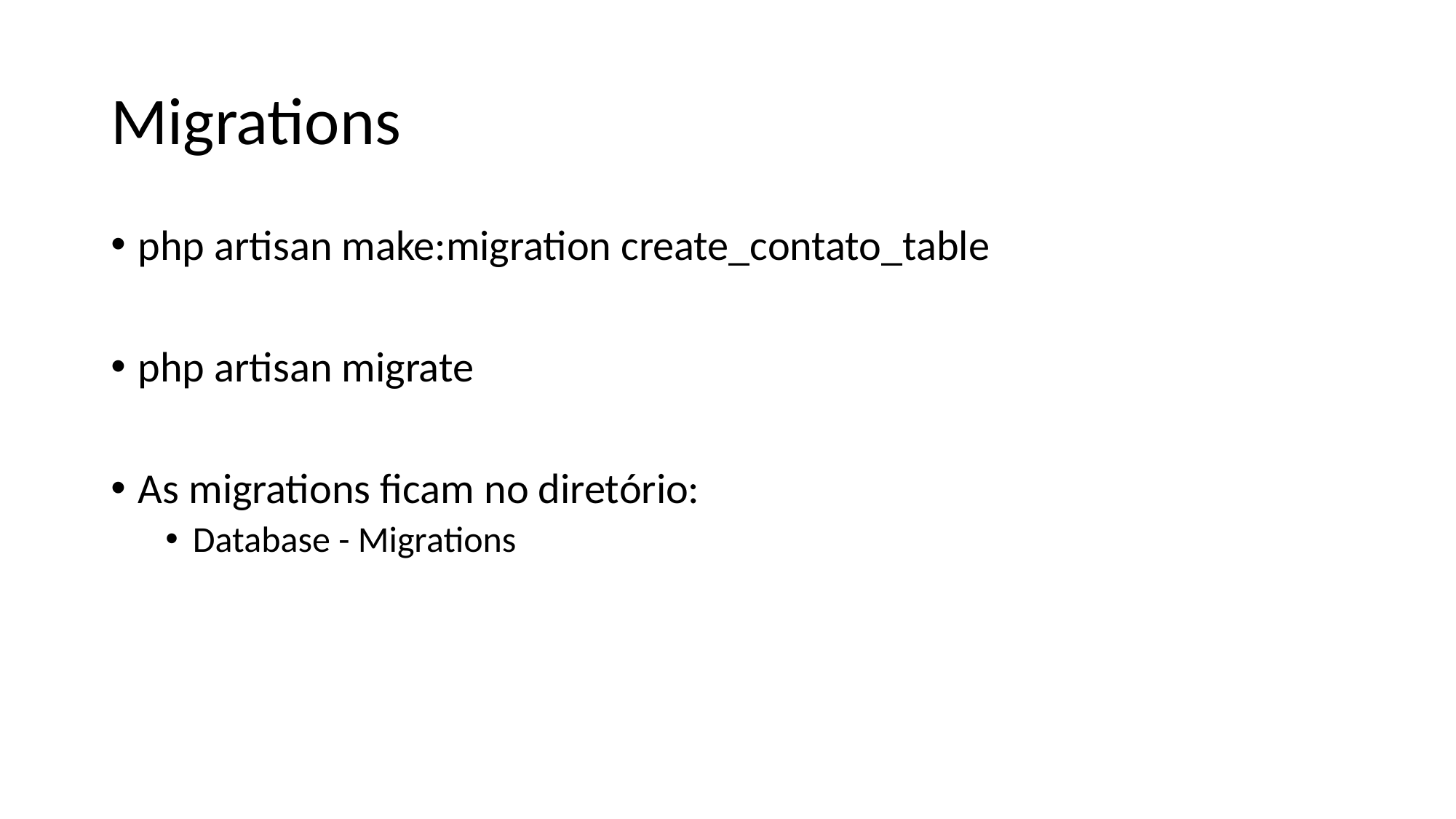

# Migrations
php artisan make:migration create_contato_table

php artisan migrate

As migrations ficam no diretório:
Database - Migrations